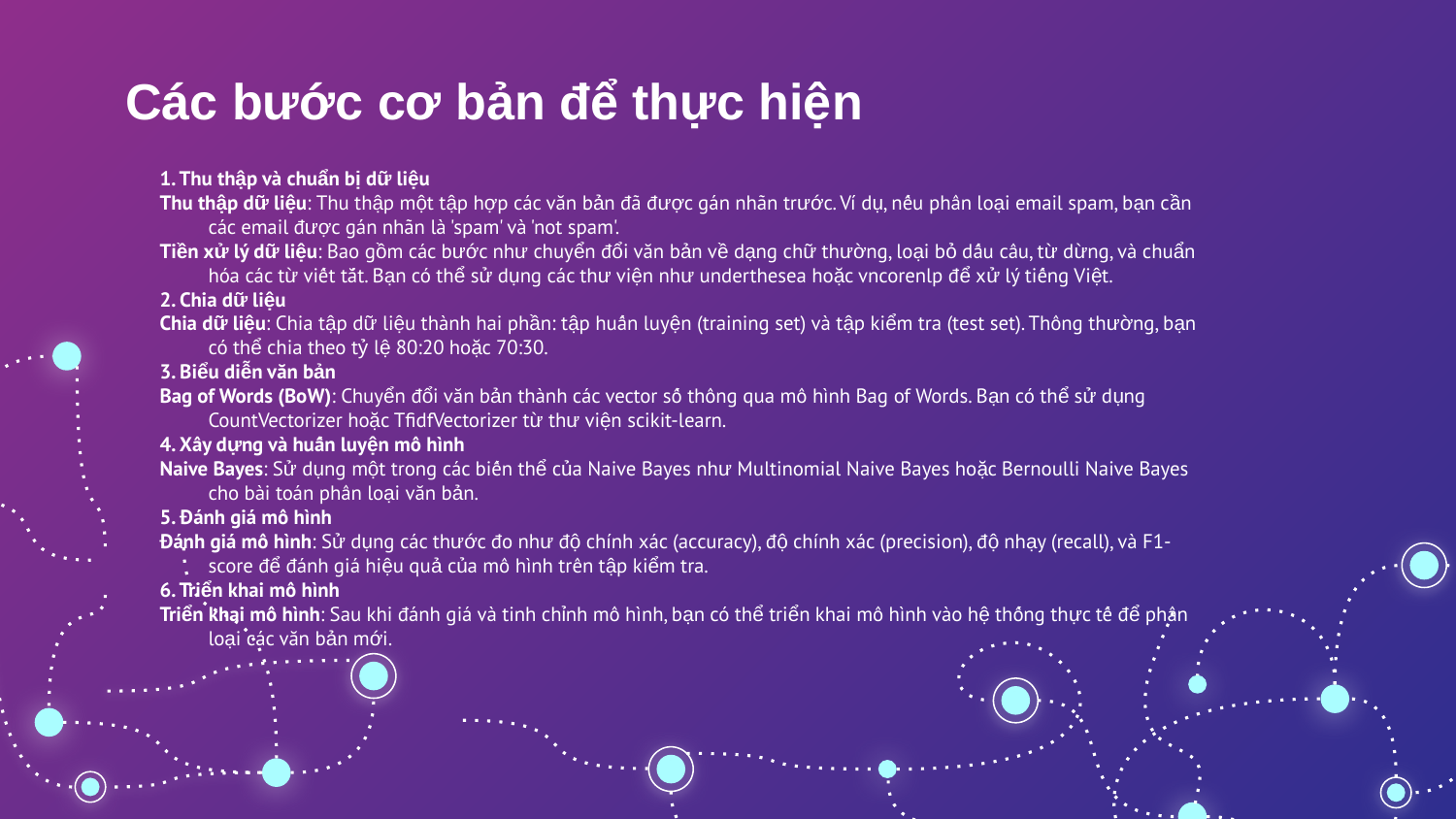

# Các bước cơ bản để thực hiện
1. Thu thập và chuẩn bị dữ liệu
Thu thập dữ liệu: Thu thập một tập hợp các văn bản đã được gán nhãn trước. Ví dụ, nếu phân loại email spam, bạn cần các email được gán nhãn là 'spam' và 'not spam'.
Tiền xử lý dữ liệu: Bao gồm các bước như chuyển đổi văn bản về dạng chữ thường, loại bỏ dấu câu, từ dừng, và chuẩn hóa các từ viết tắt. Bạn có thể sử dụng các thư viện như underthesea hoặc vncorenlp để xử lý tiếng Việt.
2. Chia dữ liệu
Chia dữ liệu: Chia tập dữ liệu thành hai phần: tập huấn luyện (training set) và tập kiểm tra (test set). Thông thường, bạn có thể chia theo tỷ lệ 80:20 hoặc 70:30.
3. Biểu diễn văn bản
Bag of Words (BoW): Chuyển đổi văn bản thành các vector số thông qua mô hình Bag of Words. Bạn có thể sử dụng CountVectorizer hoặc TfidfVectorizer từ thư viện scikit-learn.
4. Xây dựng và huấn luyện mô hình
Naive Bayes: Sử dụng một trong các biến thể của Naive Bayes như Multinomial Naive Bayes hoặc Bernoulli Naive Bayes cho bài toán phân loại văn bản.
5. Đánh giá mô hình
Đánh giá mô hình: Sử dụng các thước đo như độ chính xác (accuracy), độ chính xác (precision), độ nhạy (recall), và F1-score để đánh giá hiệu quả của mô hình trên tập kiểm tra.
6. Triển khai mô hình
Triển khai mô hình: Sau khi đánh giá và tinh chỉnh mô hình, bạn có thể triển khai mô hình vào hệ thống thực tế để phân loại các văn bản mới.